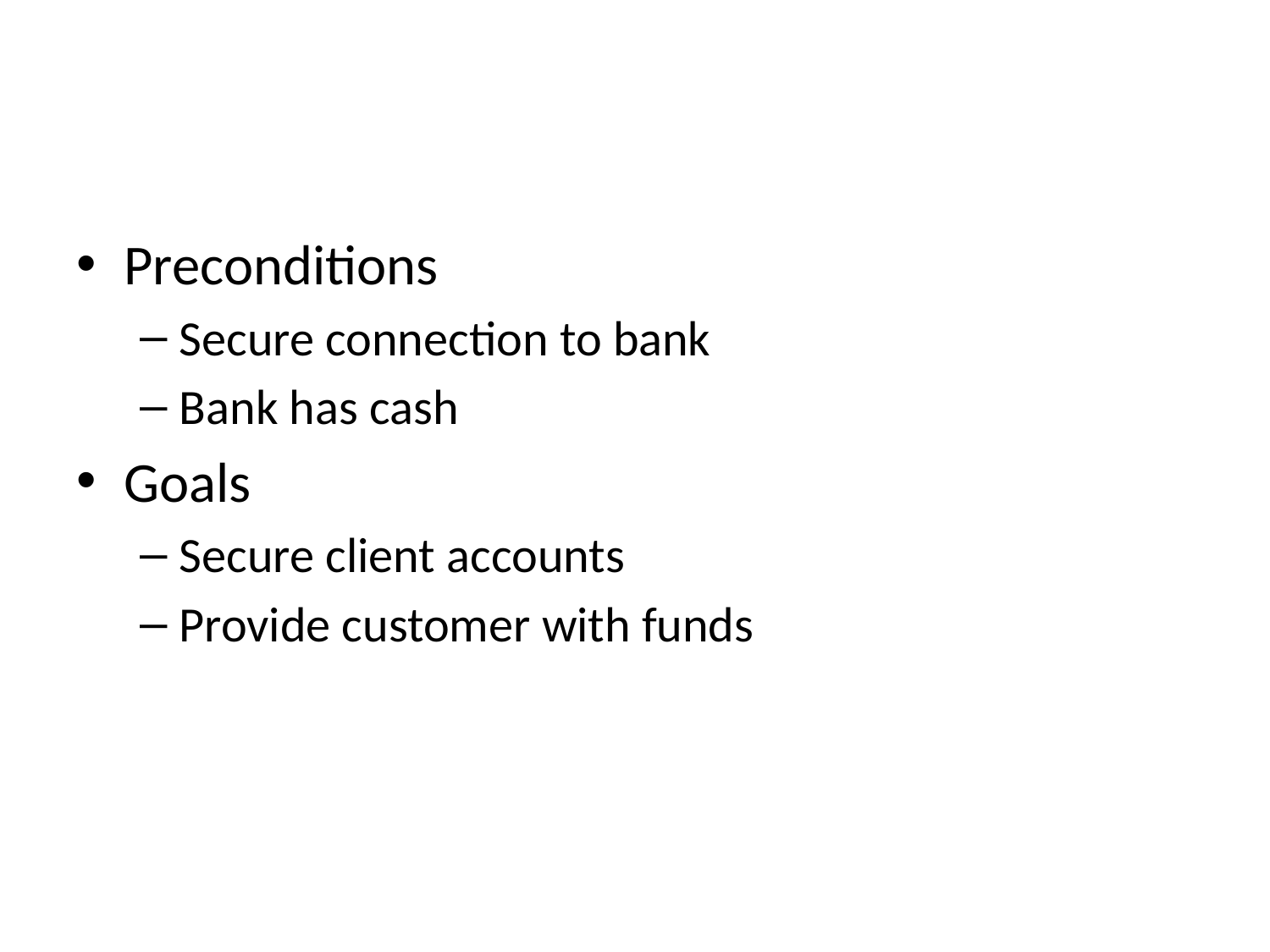

#
Preconditions
Secure connection to bank
Bank has cash
Goals
Secure client accounts
Provide customer with funds